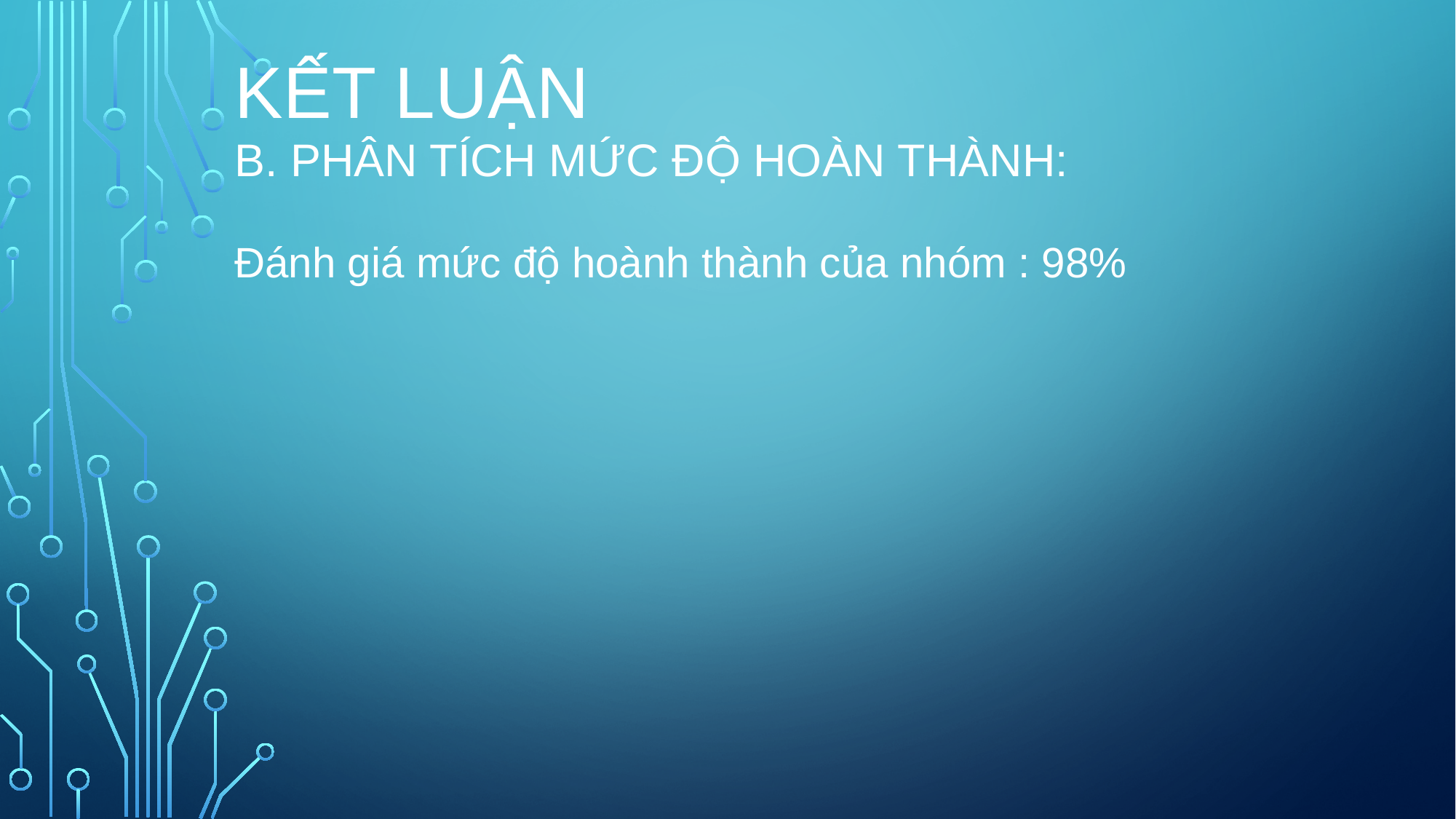

# Kết luận
B. Phân tích mức độ hoàn thành:
Đánh giá mức độ hoành thành của nhóm : 98%